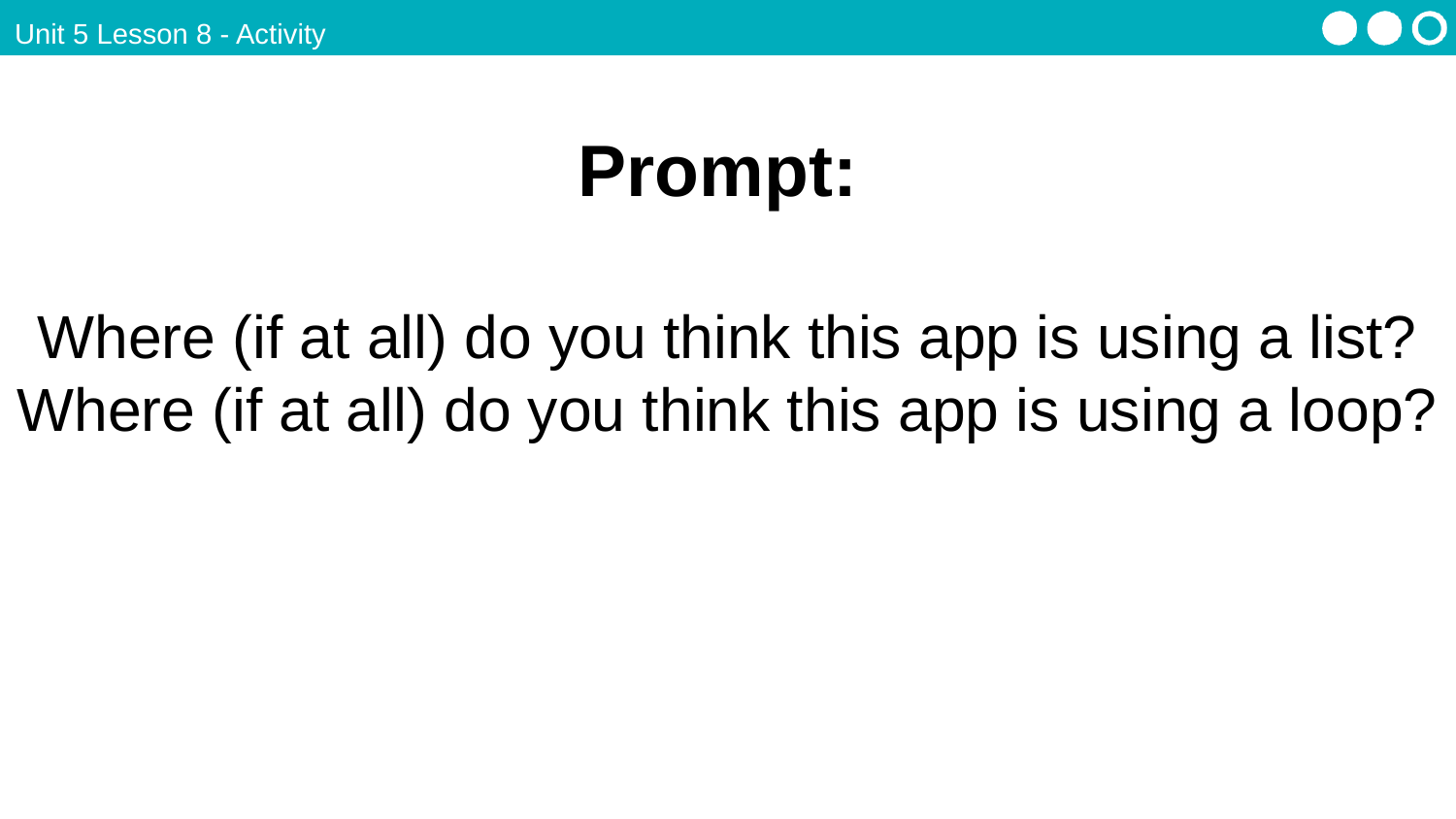

Unit 5 Lesson 8 - Activity

Prompt:

Where (if at all) do you think this app is using a list?
Where (if at all) do you think this app is using a loop?